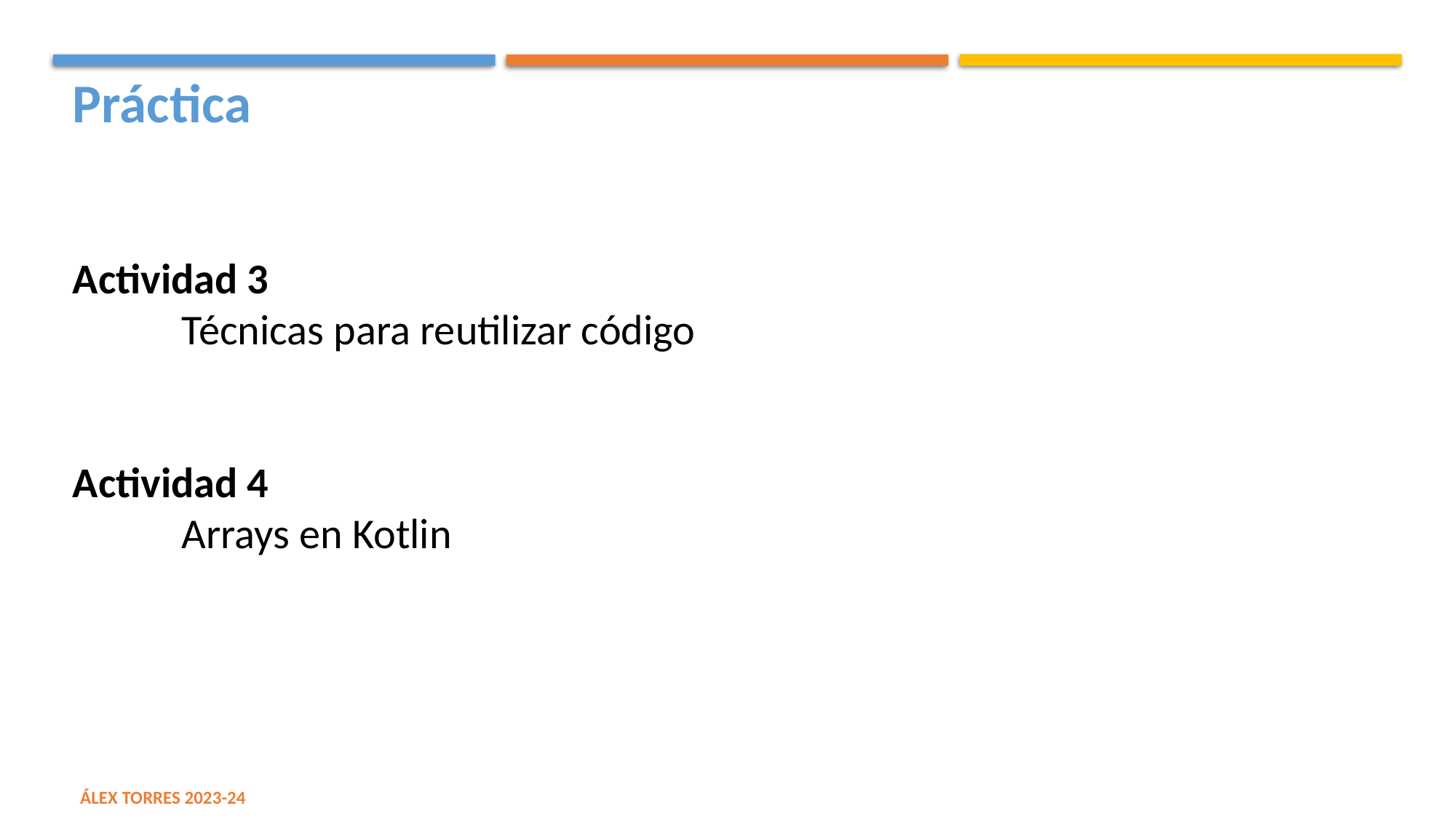

Práctica

Actividad 3
	Técnicas para reutilizar código

Actividad 4
	Arrays en Kotlin